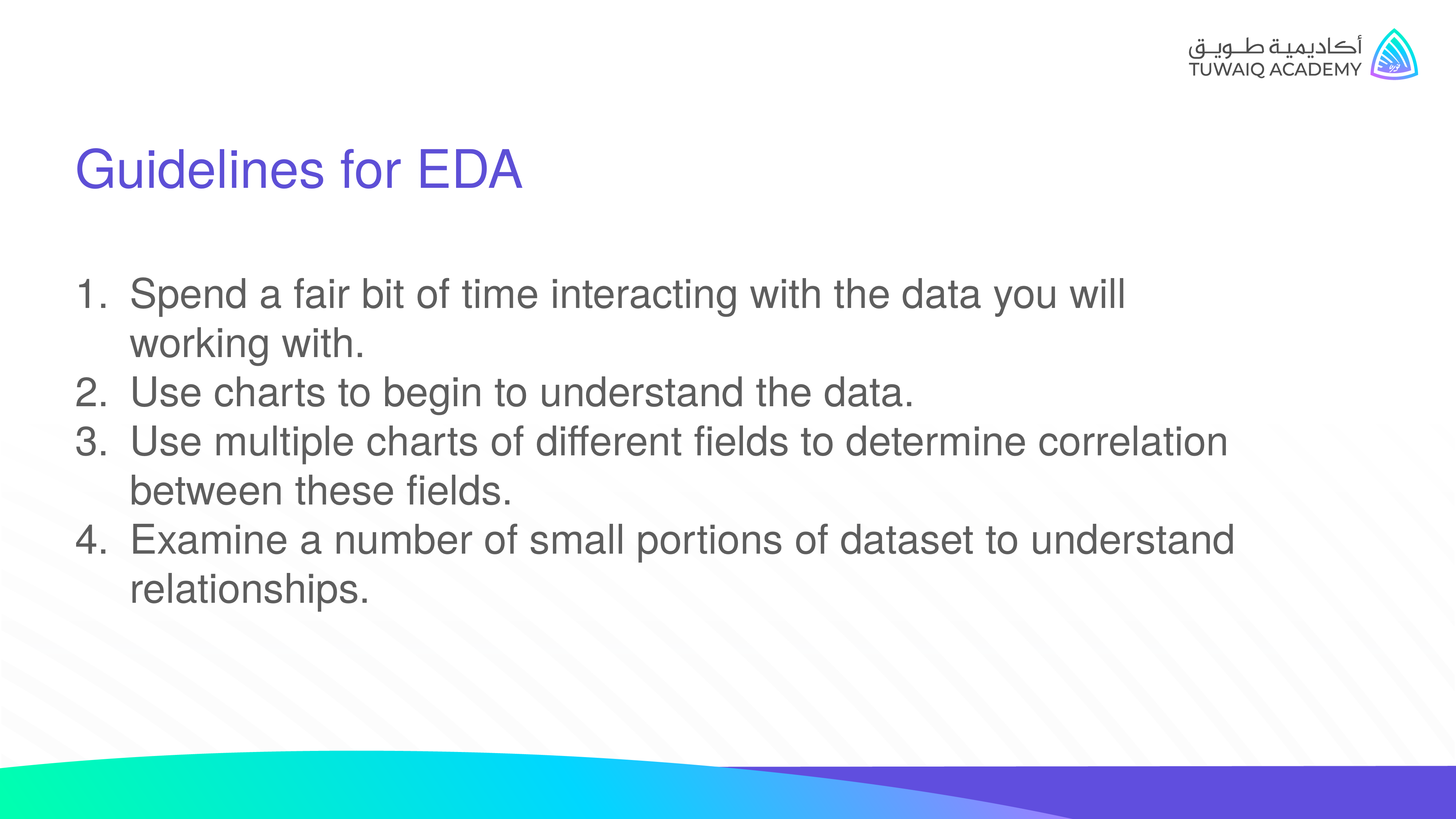

Guidelines for EDA

Spend a fair bit of time interacting with the data you will working with.
Use charts to begin to understand the data.
Use multiple charts of different fields to determine correlation between these fields.
Examine a number of small portions of dataset to understand relationships.